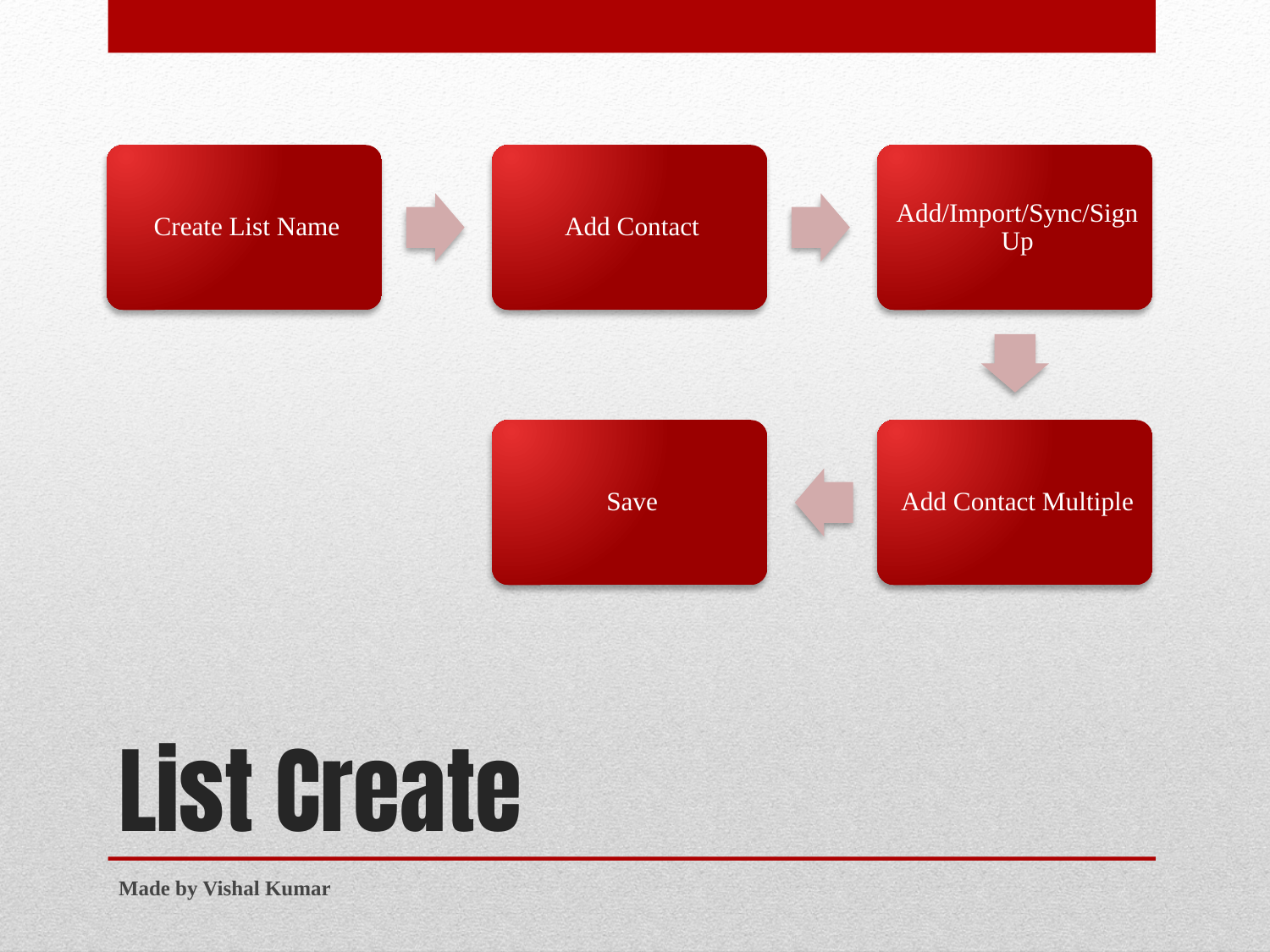

Create List Name

Add Contact

Add/Import/Sync/Sign Up

Add Contact Multiple

Save
# List Create
Made by Vishal Kumar